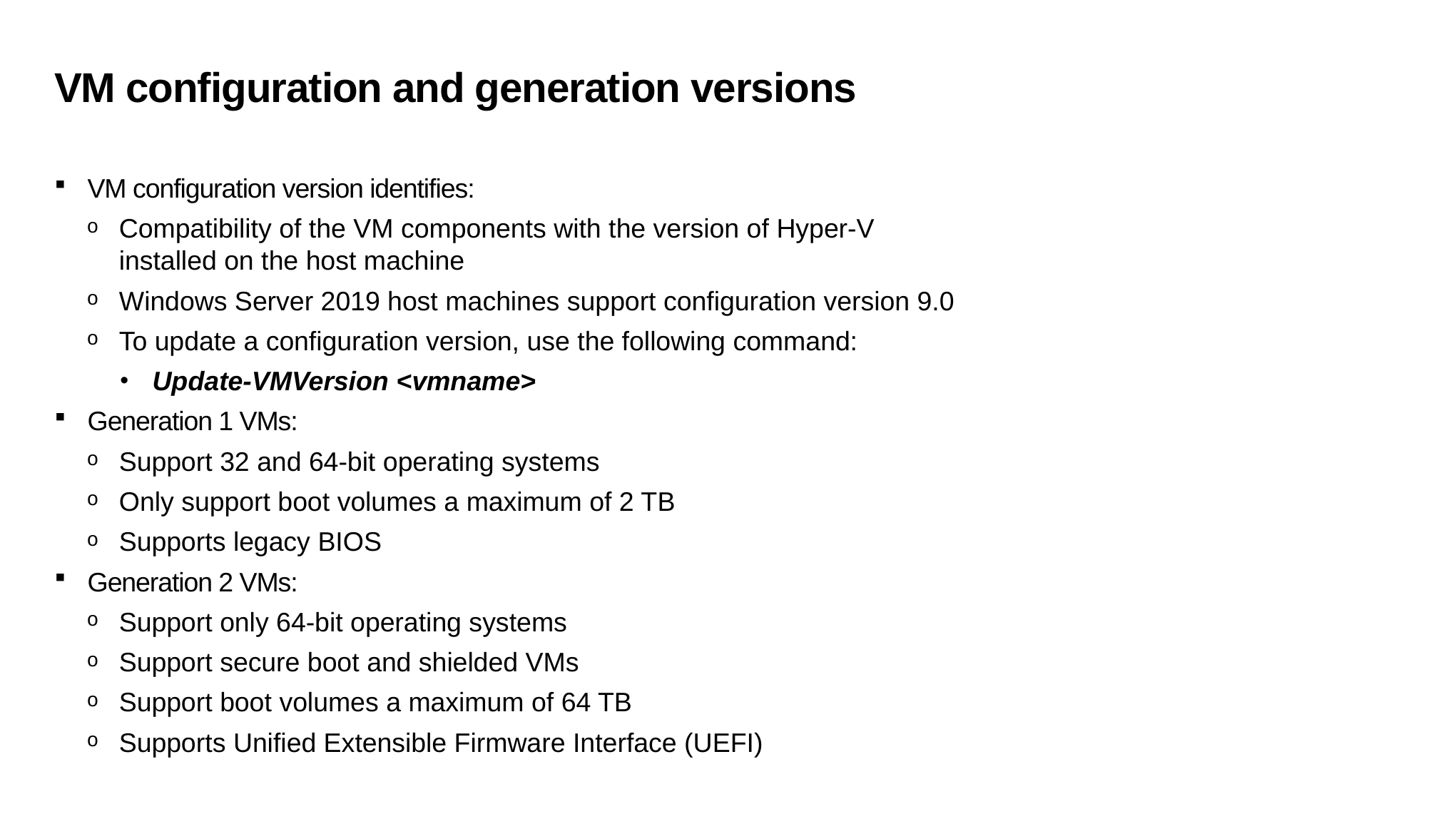

# VM configuration and generation versions
VM configuration version identifies:
Compatibility of the VM components with the version of Hyper-V
installed on the host machine
Windows Server 2019 host machines support configuration version 9.0
To update a configuration version, use the following command:
Update-VMVersion <vmname>
Generation 1 VMs:
Support 32 and 64-bit operating systems
Only support boot volumes a maximum of 2 TB
Supports legacy BIOS
Generation 2 VMs:
Support only 64-bit operating systems
Support secure boot and shielded VMs
Support boot volumes a maximum of 64 TB
Supports Unified Extensible Firmware Interface (UEFI)